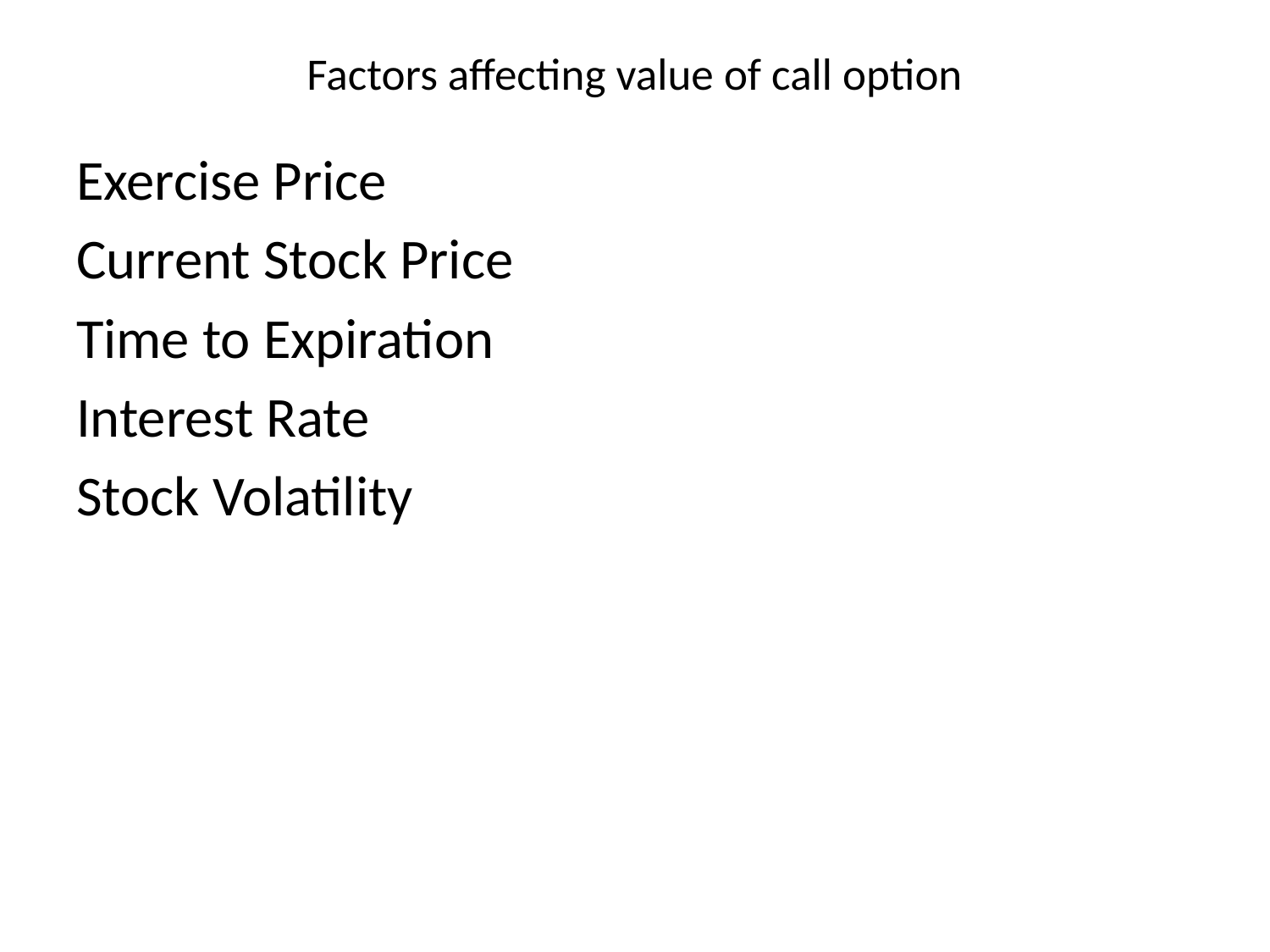

# Factors affecting value of call option
Exercise Price
Current Stock Price
Time to Expiration
Interest Rate
Stock Volatility